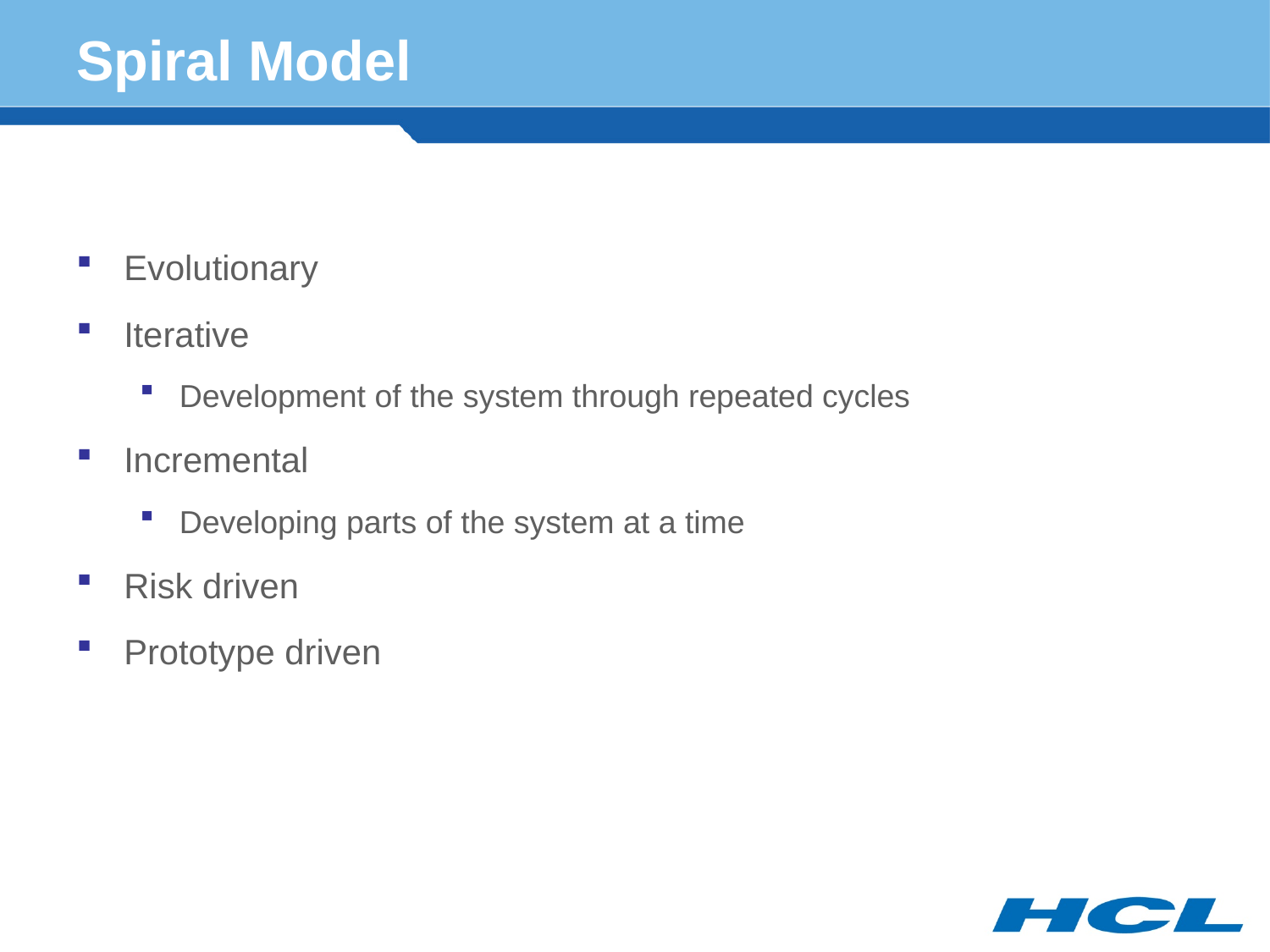

# Spiral Model
Evolutionary
Iterative
Development of the system through repeated cycles
Incremental
Developing parts of the system at a time
Risk driven
Prototype driven